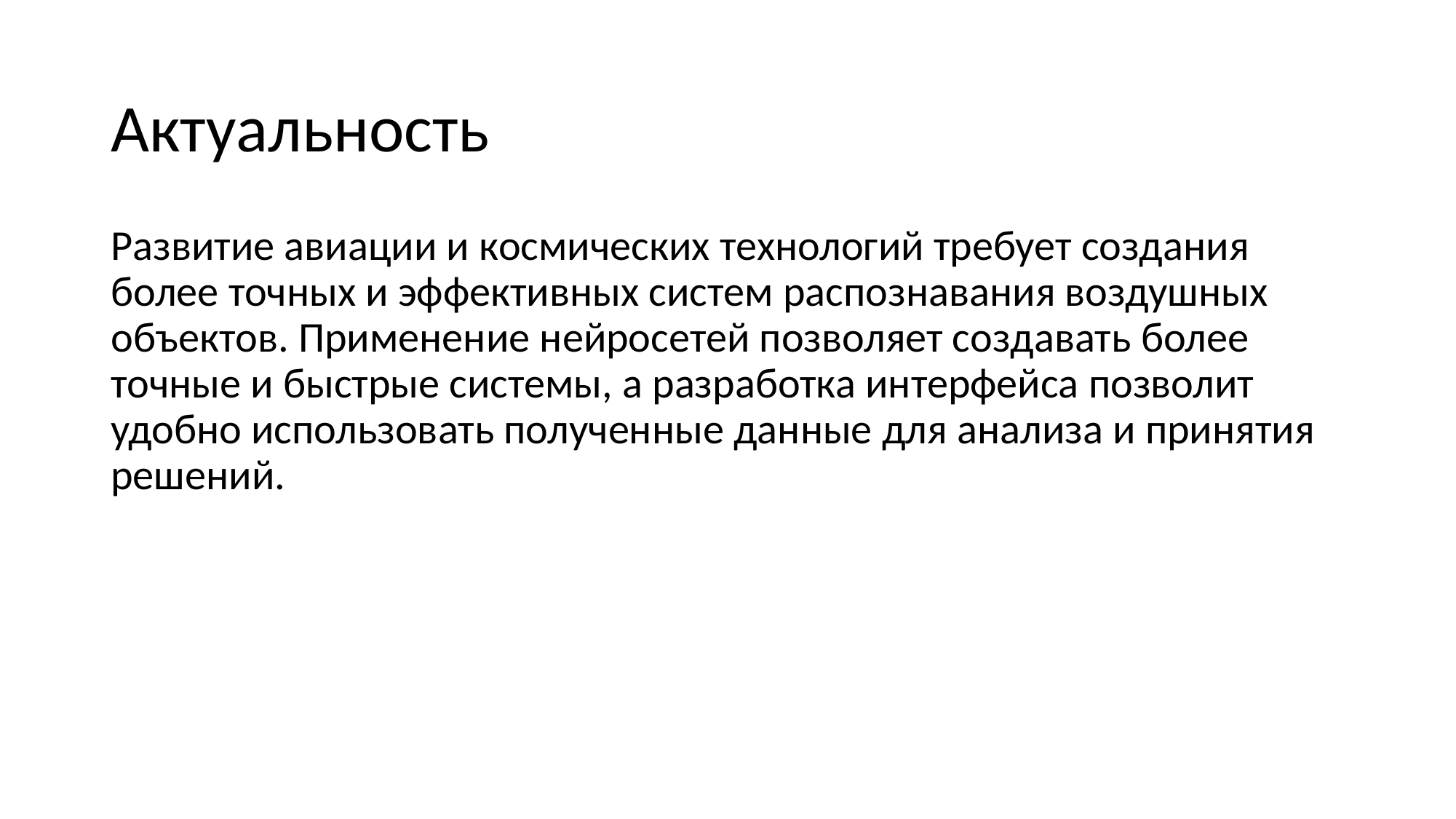

# Актуальность
Развитие авиации и космических технологий требует создания более точных и эффективных систем распознавания воздушных объектов. Применение нейросетей позволяет создавать более точные и быстрые системы, а разработка интерфейса позволит удобно использовать полученные данные для анализа и принятия решений.